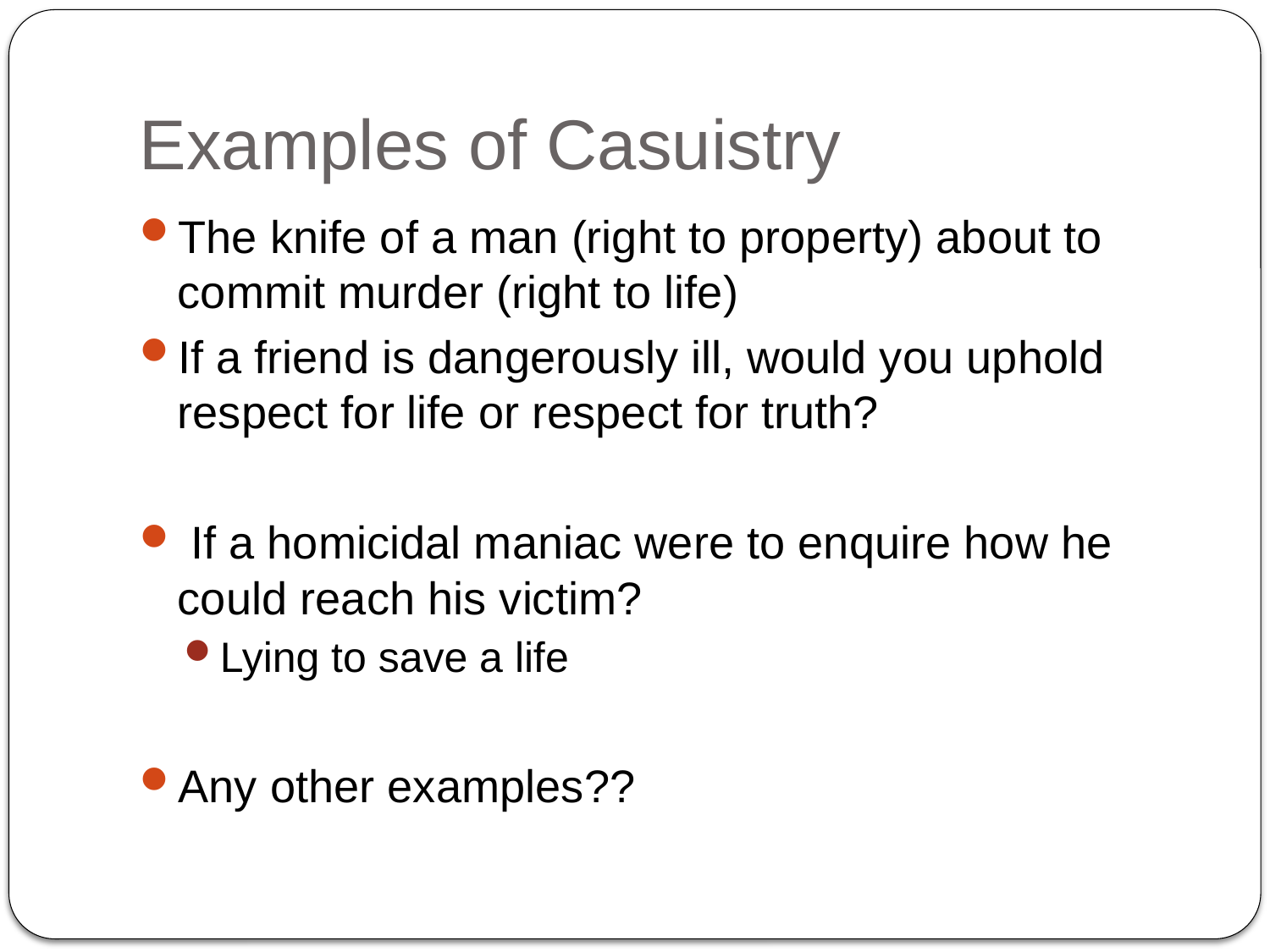

# Examples of Casuistry
The knife of a man (right to property) about to commit murder (right to life)
If a friend is dangerously ill, would you uphold respect for life or respect for truth?

 If a homicidal maniac were to enquire how he could reach his victim?
Lying to save a life

Any other examples??